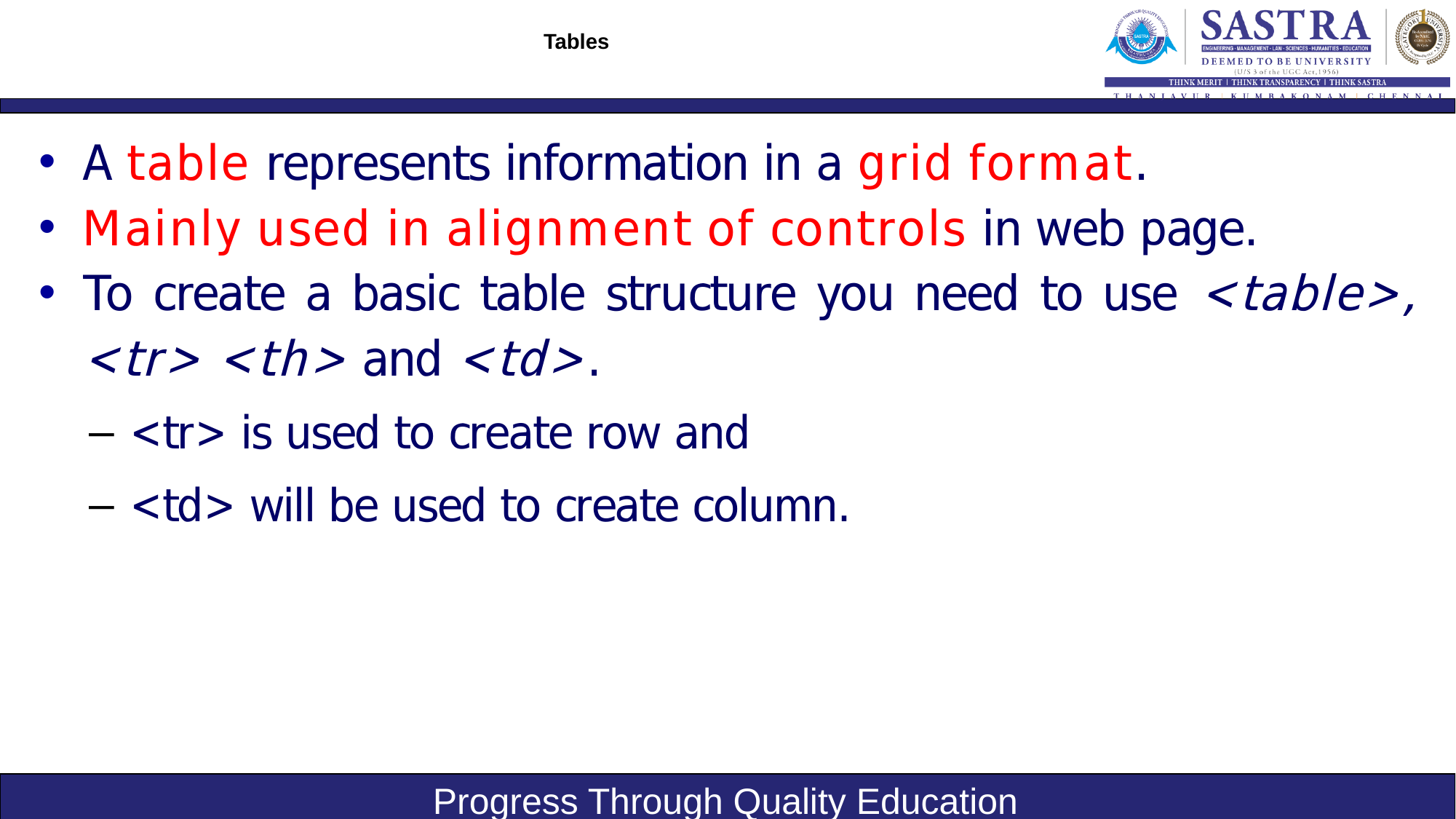

# Tables
A table represents information in a grid format.
Mainly used in alignment of controls in web page.
To create a basic table structure you need to use <table>, <tr> <th> and <td>.
<tr> is used to create row and
<td> will be used to create column.